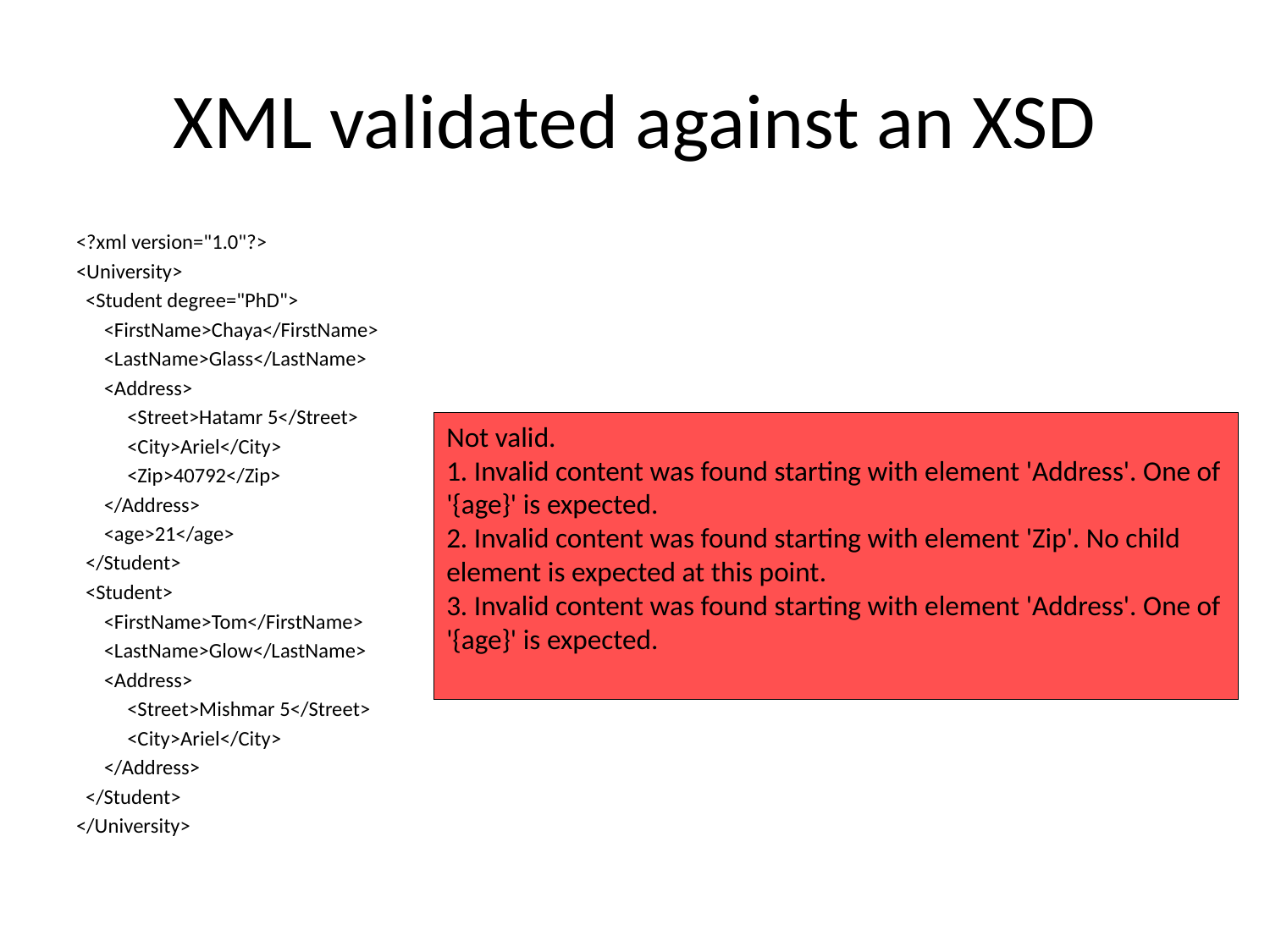

# XML validated against an XSD
<?xml version="1.0"?>
<University>
  <Student degree="PhD">
      <FirstName>Chaya</FirstName>
      <LastName>Glass</LastName>
      <Address>
           <Street>Hatamr 5</Street>
           <City>Ariel</City>
           <Zip>40792</Zip>
      </Address>
      <age>21</age>
  </Student>
  <Student>
      <FirstName>Tom</FirstName>
      <LastName>Glow</LastName>
      <Address>
           <Street>Mishmar 5</Street>
           <City>Ariel</City>
      </Address>
  </Student>
</University>
Not valid.
1. Invalid content was found starting with element 'Address'. One of '{age}' is expected.
2. Invalid content was found starting with element 'Zip'. No child element is expected at this point.
3. Invalid content was found starting with element 'Address'. One of '{age}' is expected.